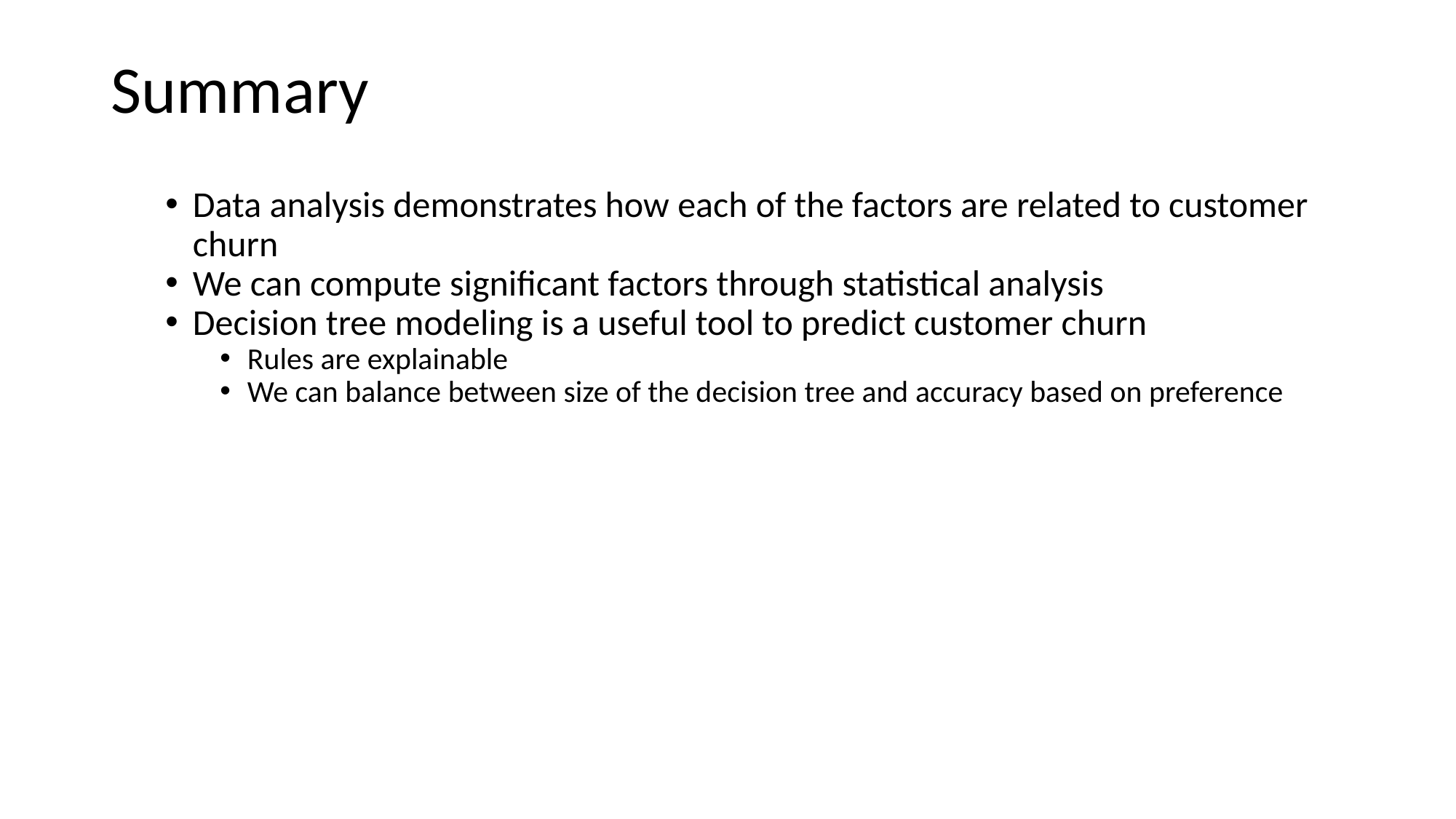

# Summary
Data analysis demonstrates how each of the factors are related to customer churn
We can compute significant factors through statistical analysis
Decision tree modeling is a useful tool to predict customer churn
Rules are explainable
We can balance between size of the decision tree and accuracy based on preference